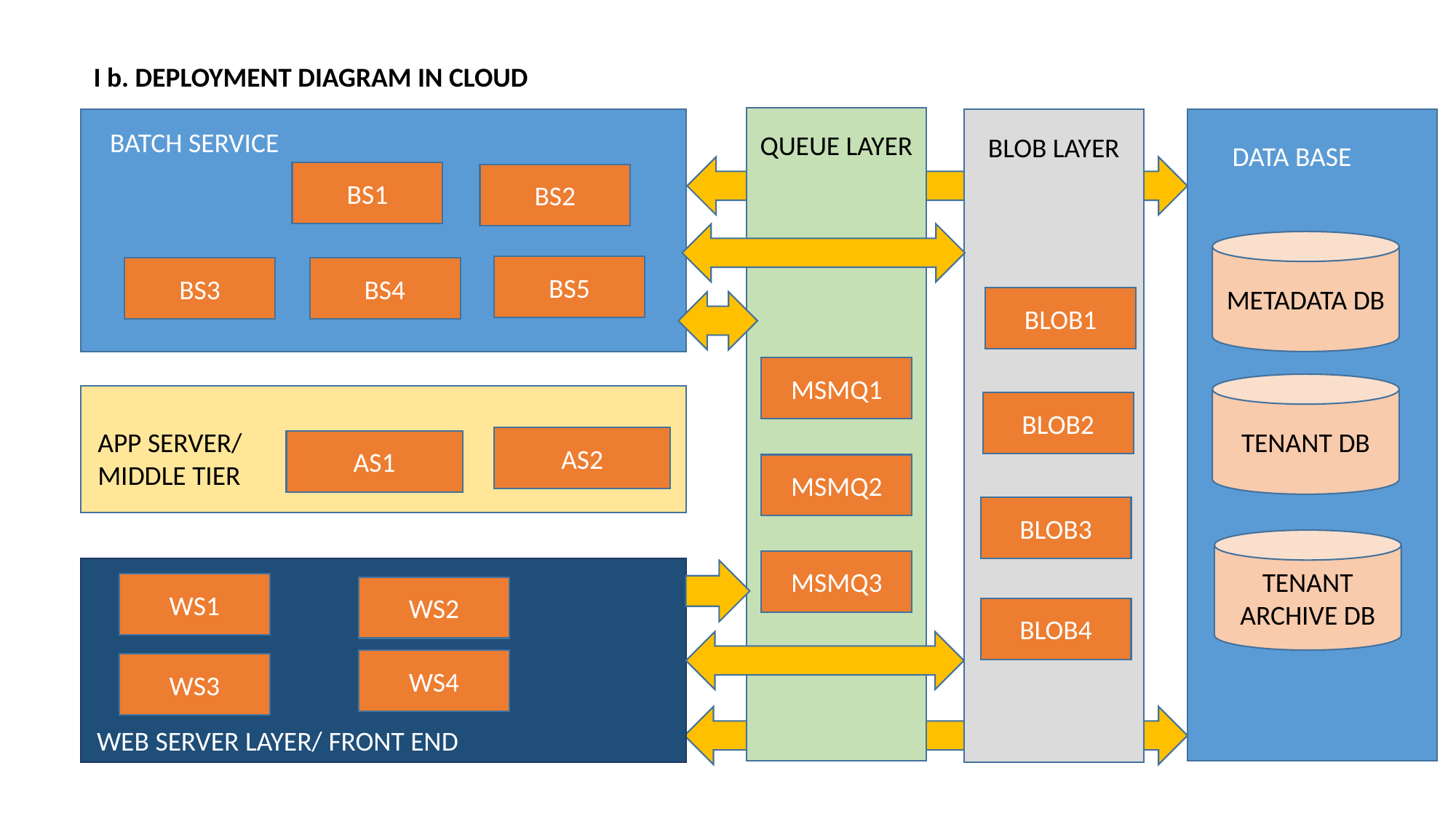

I b. DEPLOYMENT DIAGRAM IN CLOUD

BATCH SERVICE
QUEUE LAYER
BLOB LAYER
DATA BASE

BS1
BS2

METADATA DB
BS5
BS4
BS3
BLOB1

MSMQ1
TENANT DB

BLOB2
APP SERVER/
MIDDLE TIER
AS2
AS1
MSMQ2
BLOB3
TENANT ARCHIVE DB
MSMQ3

WS1
WS2
BLOB4

WS4
WS3

WEB SERVER LAYER/ FRONT END